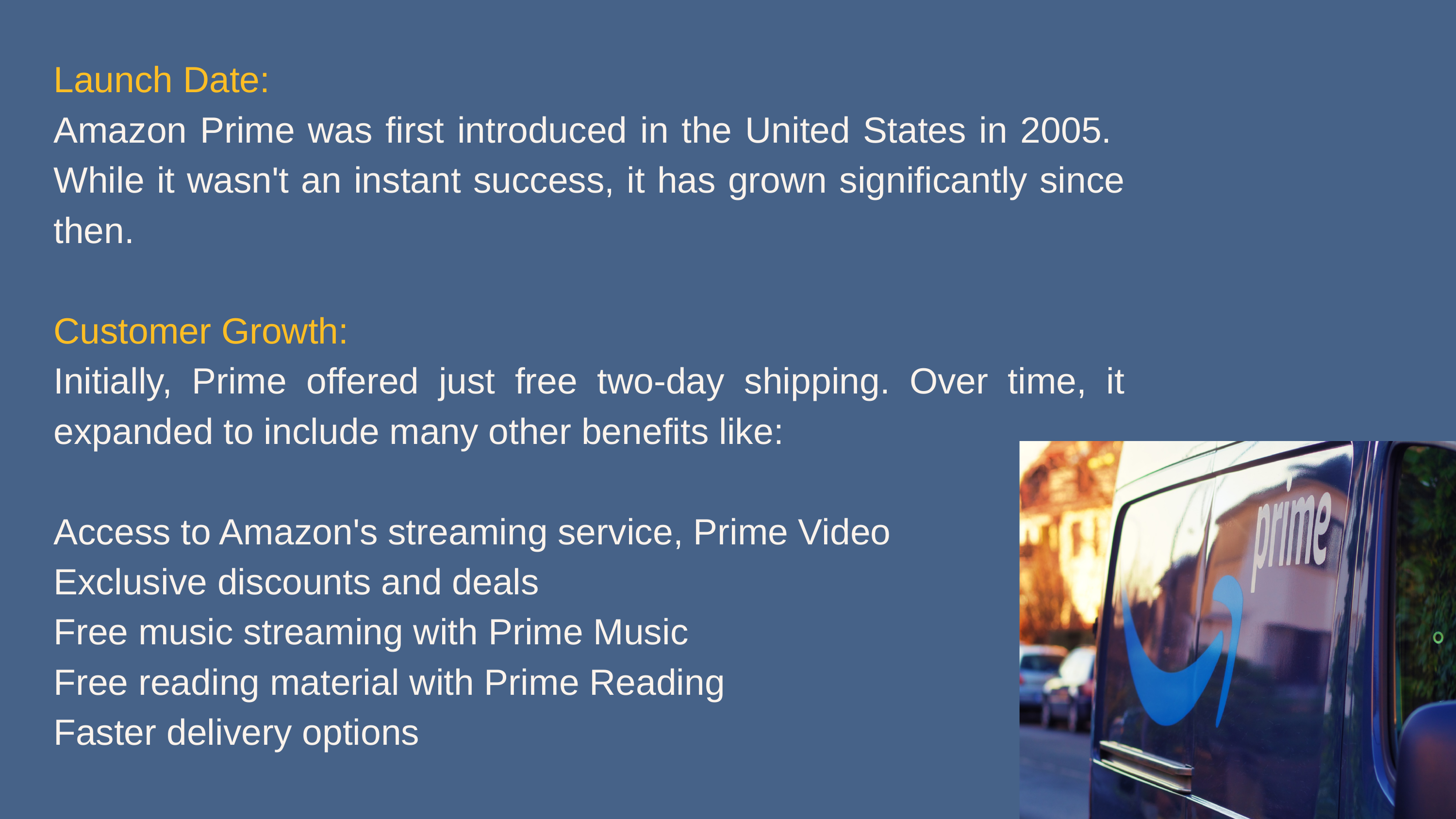

Launch Date:
Amazon Prime was first introduced in the United States in 2005.  While it wasn't an instant success, it has grown significantly since then.

Customer Growth:
Initially, Prime offered just free two-day shipping. Over time, it expanded to include many other benefits like:

Access to Amazon's streaming service, Prime Video
Exclusive discounts and deals
Free music streaming with Prime Music
Free reading material with Prime Reading
Faster delivery options